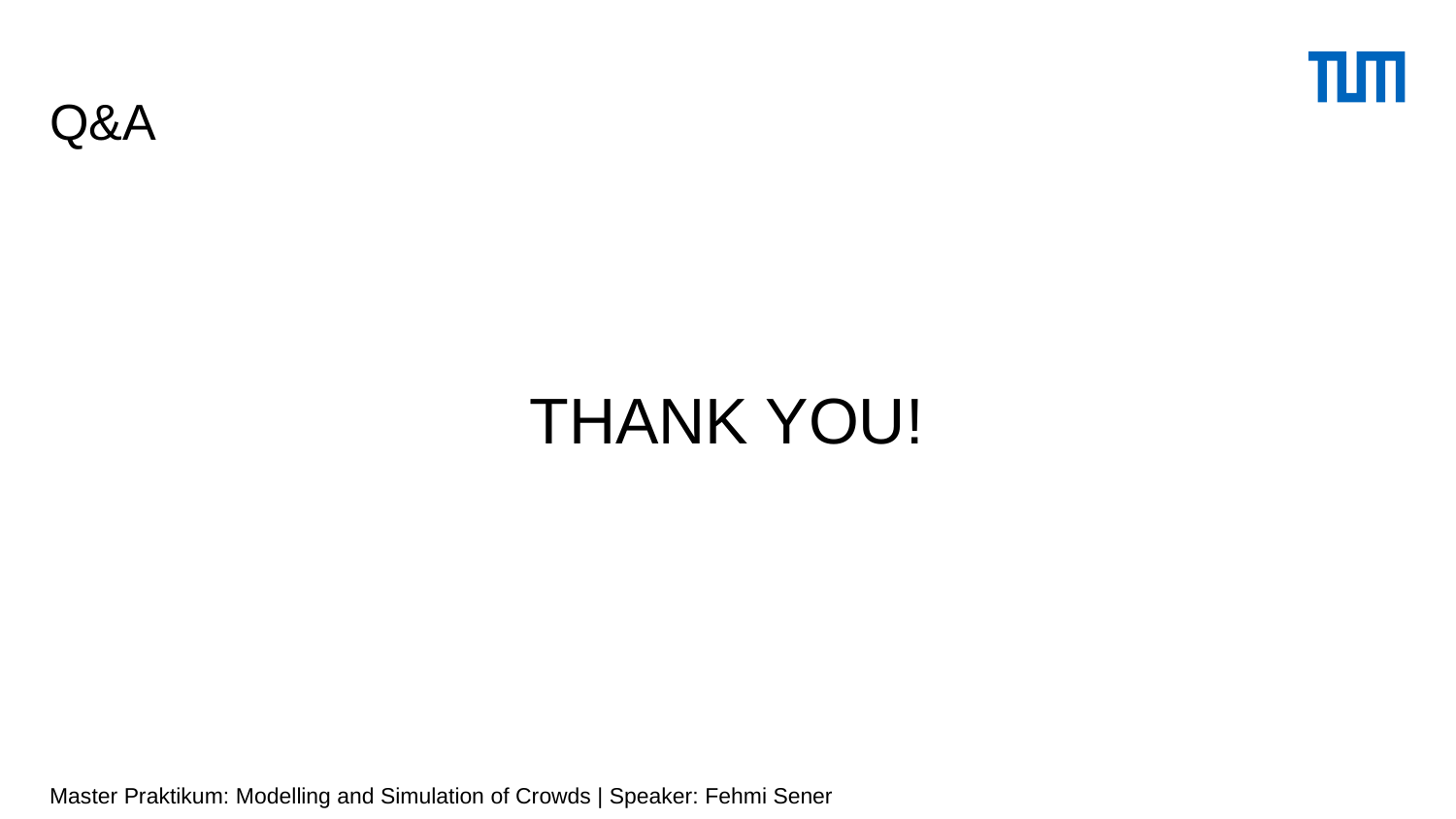

# Q&A

THANK YOU!
Master Praktikum: Modelling and Simulation of Crowds | Speaker: Fehmi Sener